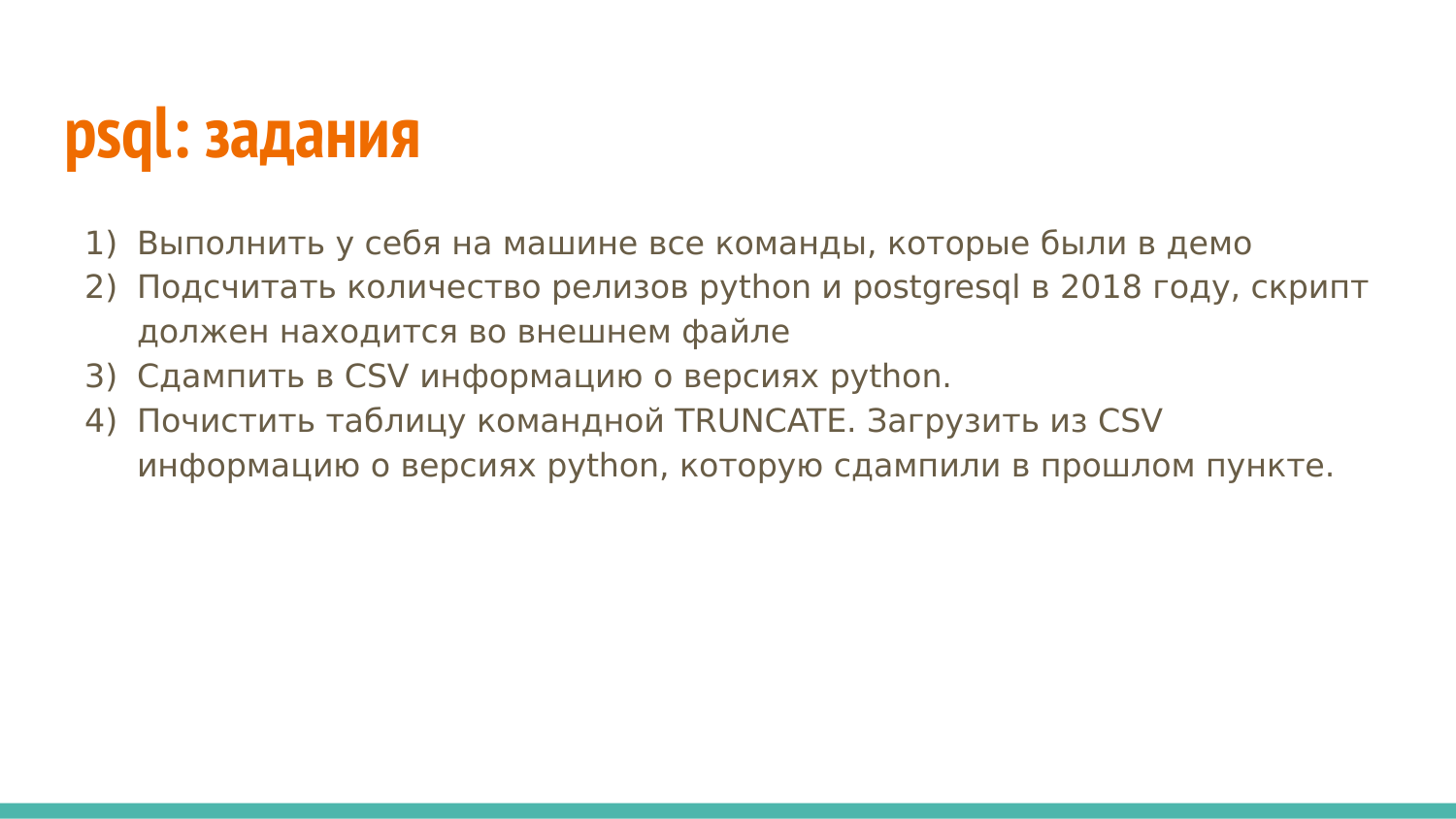

# psql: задания
Выполнить у себя на машине все команды, которые были в демо
Подсчитать количество релизов python и postgresql в 2018 году, скрипт должен находится во внешнем файле
Сдампить в CSV информацию о версиях python.
Почистить таблицу командной TRUNCATE. Загрузить из CSV информацию о версиях python, которую сдампили в прошлом пункте.